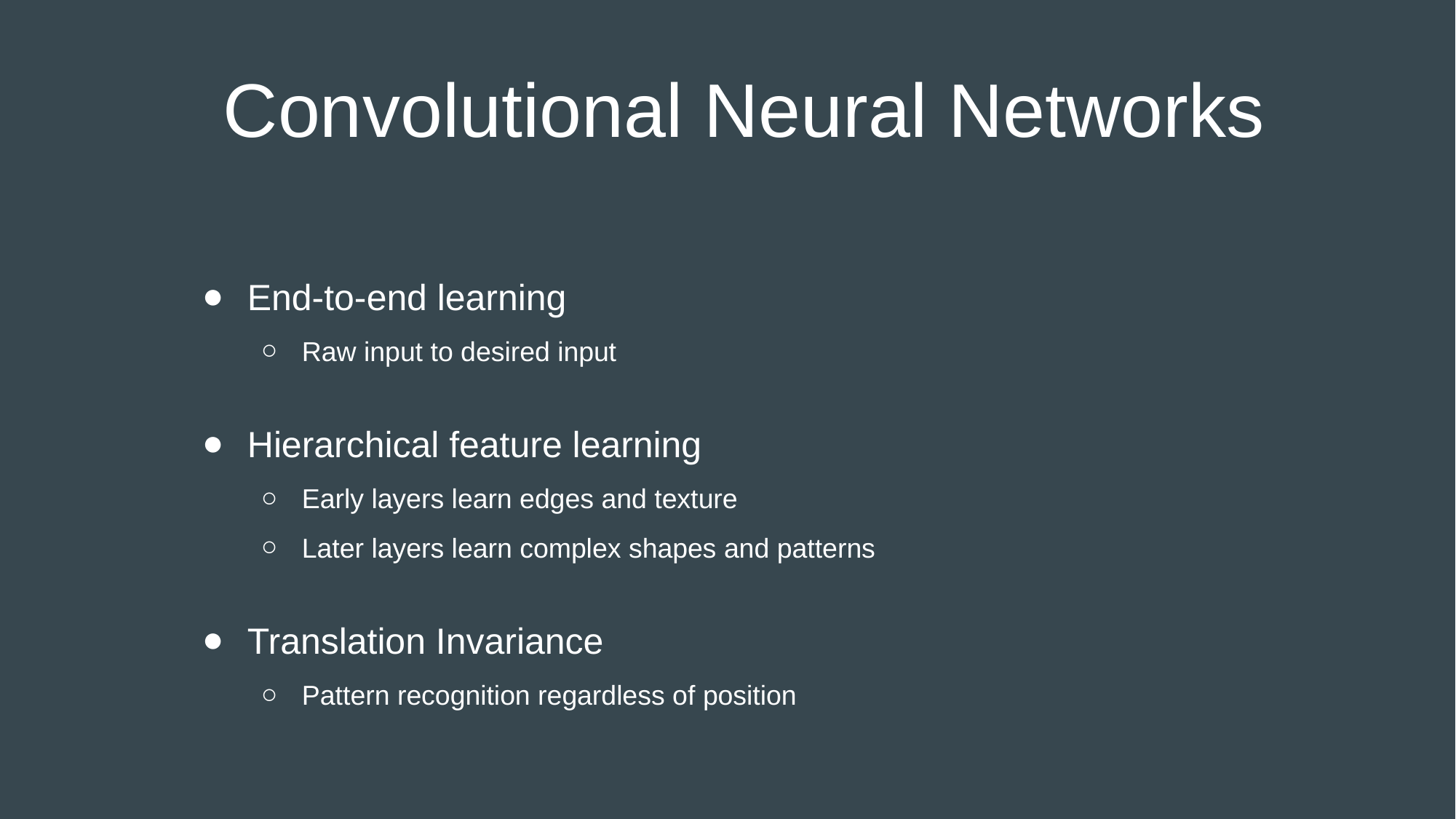

# Convolutional Neural Networks
End-to-end learning
Raw input to desired input

Hierarchical feature learning
Early layers learn edges and texture
Later layers learn complex shapes and patterns

Translation Invariance
Pattern recognition regardless of position